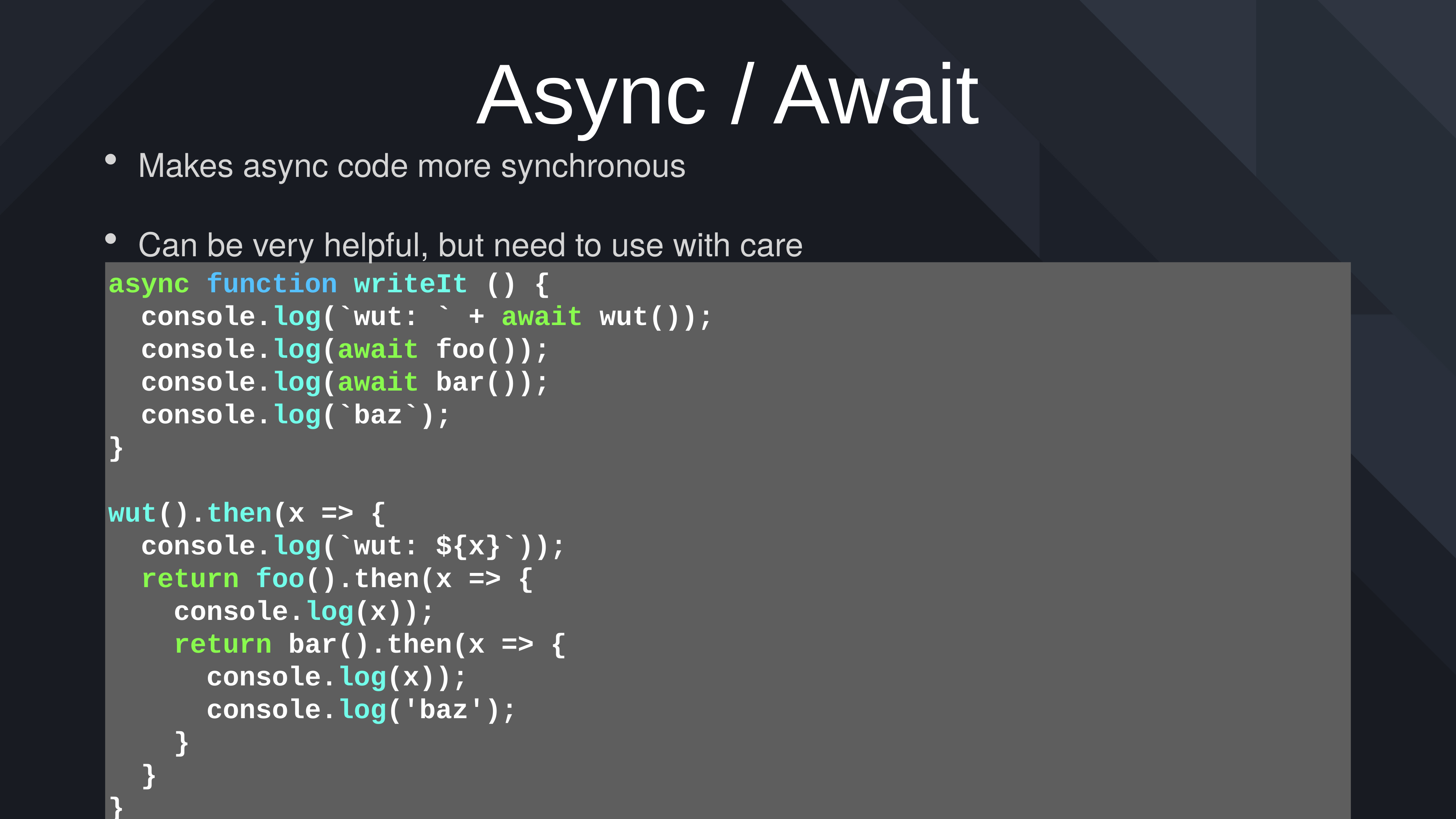

# Async / Await
Makes async code more synchronous
Can be very helpful, but need to use with care
async function writeIt () {
  console.log(`wut: ` + await wut());
  console.log(await foo());
  console.log(await bar());
  console.log(`baz`);
}

wut().then(x => {
  console.log(`wut: ${x}`));
  return foo().then(x => {
    console.log(x));
    return bar().then(x => {
      console.log(x));
      console.log('baz');
    }
  }
}